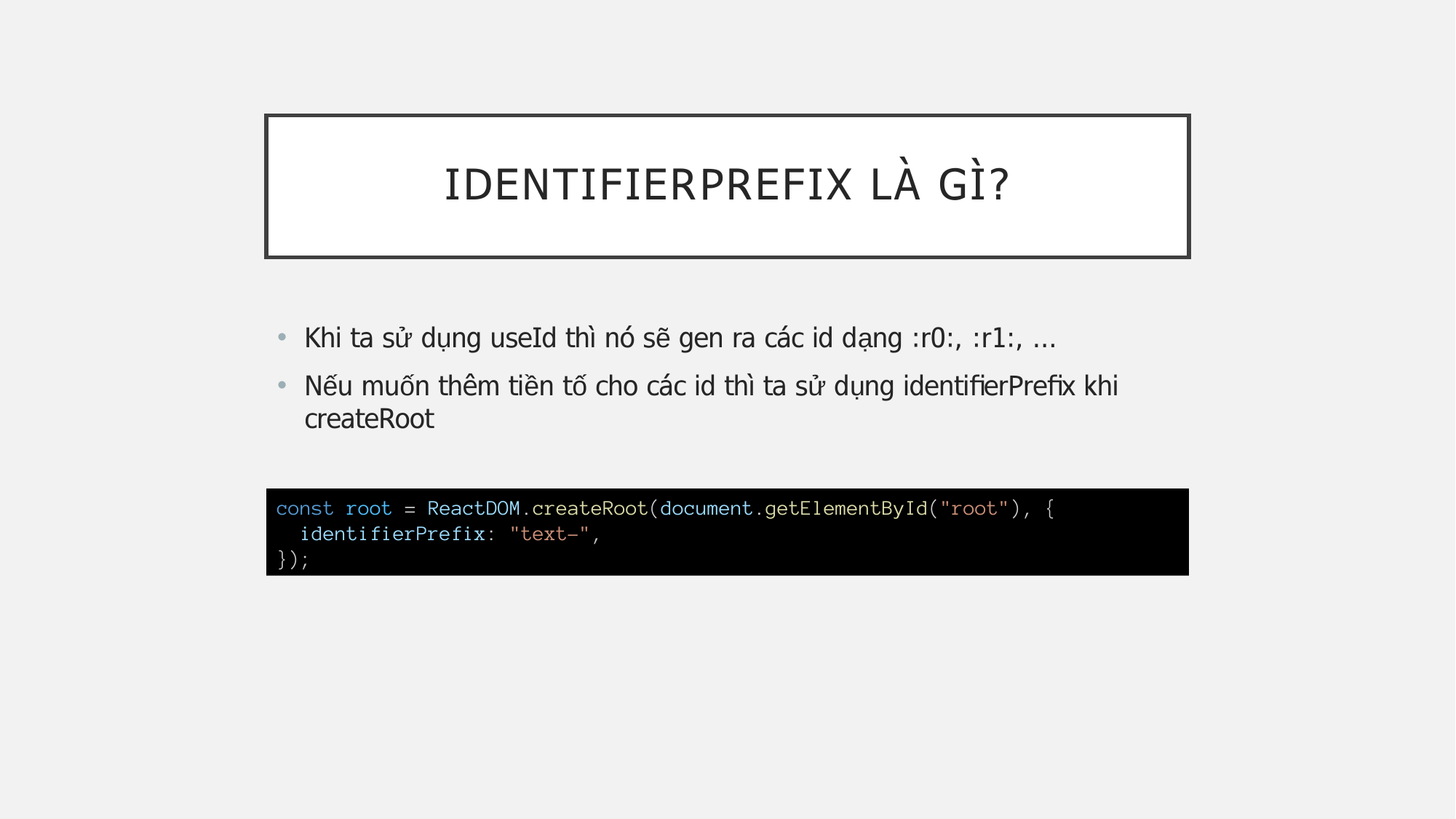

# identifierPrefix là gì?
Khi ta sử dụng useId thì nó sẽ gen ra các id dạng :r0:, :r1:, ...
Nếu muốn thêm tiền tố cho các id thì ta sử dụng identifierPrefix khi createRoot
const root = ReactDOM.createRoot(document.getElementById("root"), {
  identifierPrefix: "text-",
});